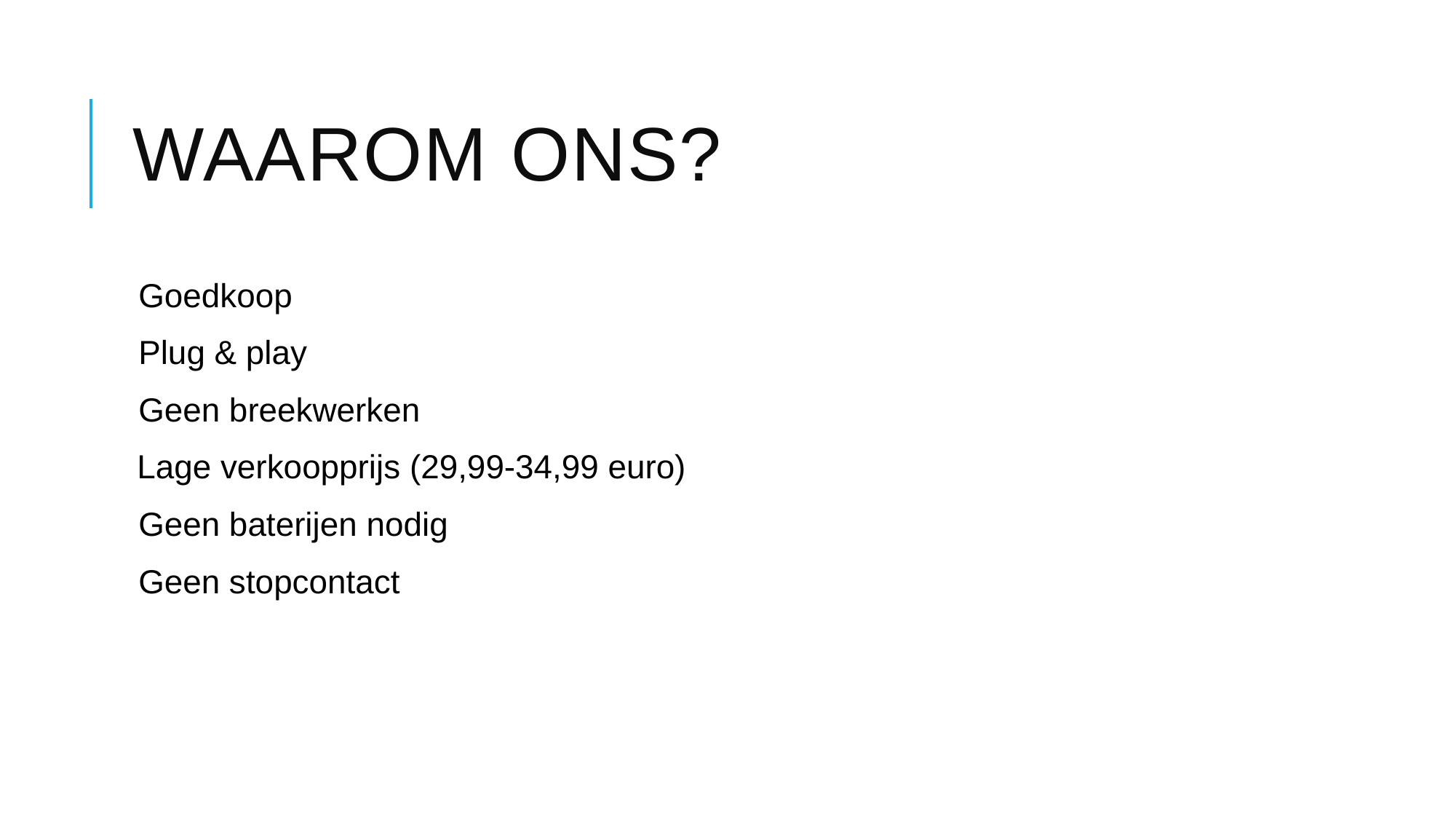

# Waarom ons?
Goedkoop
Plug & play
Geen breekwerken
 Lage verkoopprijs (29,99-34,99 euro)
Geen baterijen nodig
Geen stopcontact